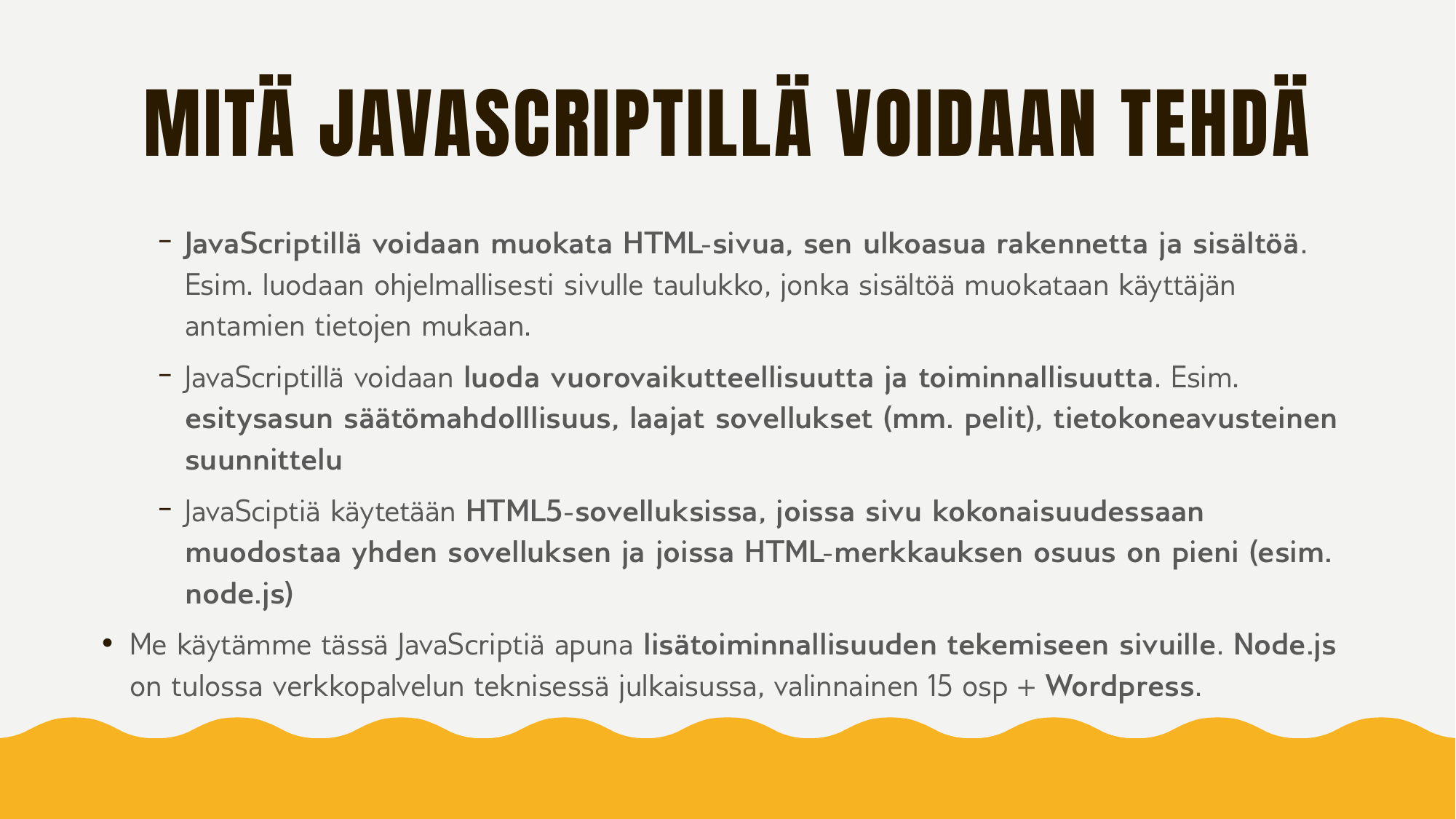

# Mitä javascriptillä voidaan tehdä
JavaScriptillä voidaan muokata HTML-sivua, sen ulkoasua rakennetta ja sisältöä. Esim. luodaan ohjelmallisesti sivulle taulukko, jonka sisältöä muokataan käyttäjän antamien tietojen mukaan.
JavaScriptillä voidaan luoda vuorovaikutteellisuutta ja toiminnallisuutta. Esim. esitysasun säätömahdolllisuus, laajat sovellukset (mm. pelit), tietokoneavusteinen suunnittelu
JavaSciptiä käytetään HTML5-sovelluksissa, joissa sivu kokonaisuudessaan muodostaa yhden sovelluksen ja joissa HTML-merkkauksen osuus on pieni (esim. node.js)
Me käytämme tässä JavaScriptiä apuna lisätoiminnallisuuden tekemiseen sivuille. Node.js on tulossa verkkopalvelun teknisessä julkaisussa, valinnainen 15 osp + Wordpress.